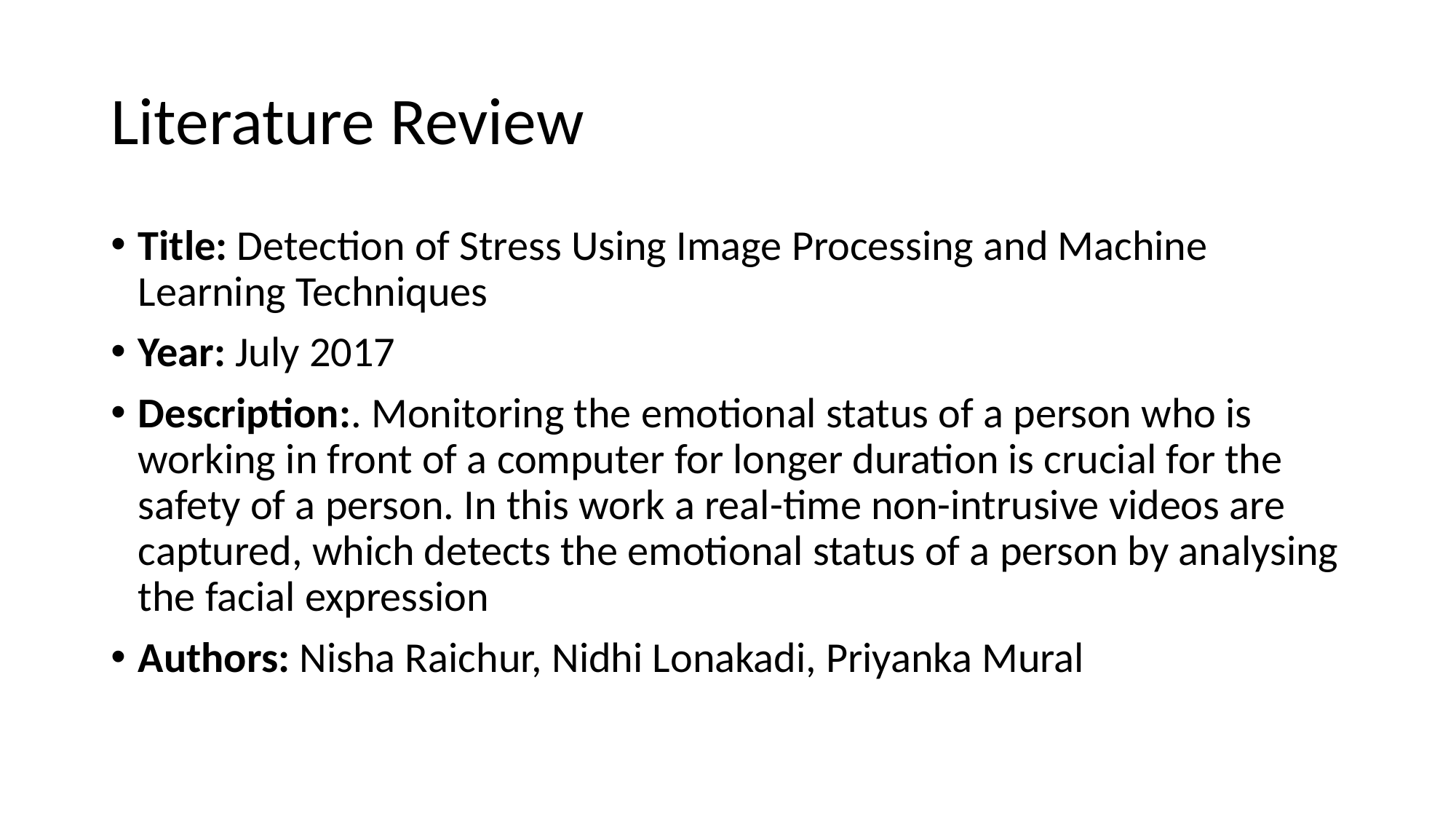

# Literature Review
Title: Detection of Stress Using Image Processing and Machine Learning Techniques
Year: July 2017
Description:. Monitoring the emotional status of a person who is         working in front of a computer for longer duration is crucial for the safety of a person. In this work a real-time non-intrusive videos are captured, which detects the emotional status of a person by analysing the facial expression
Authors: Nisha Raichur, Nidhi Lonakadi, Priyanka Mural